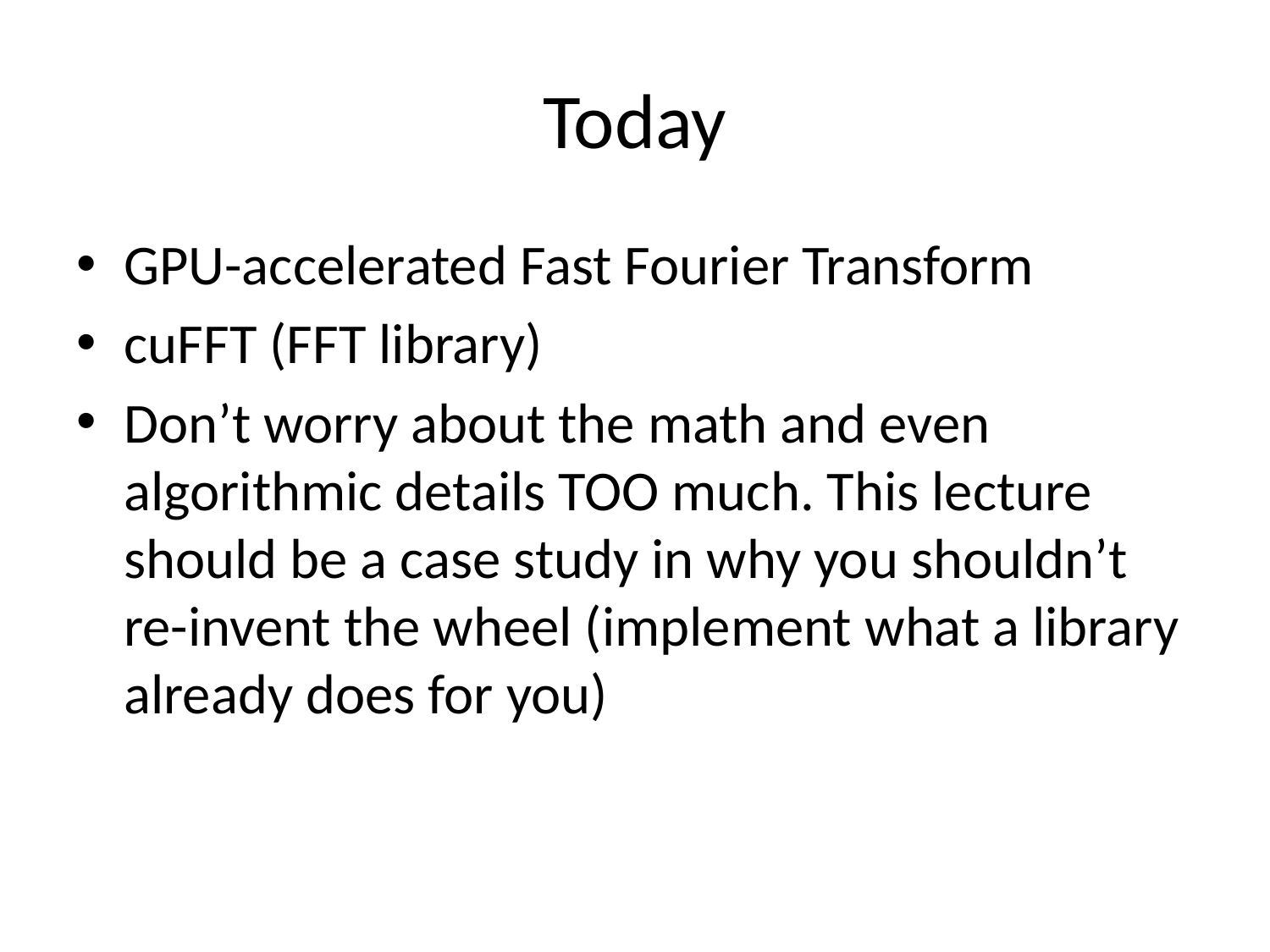

# Today
GPU-accelerated Fast Fourier Transform
cuFFT (FFT library)
Don’t worry about the math and even algorithmic details TOO much. This lecture should be a case study in why you shouldn’t re-invent the wheel (implement what a library already does for you)